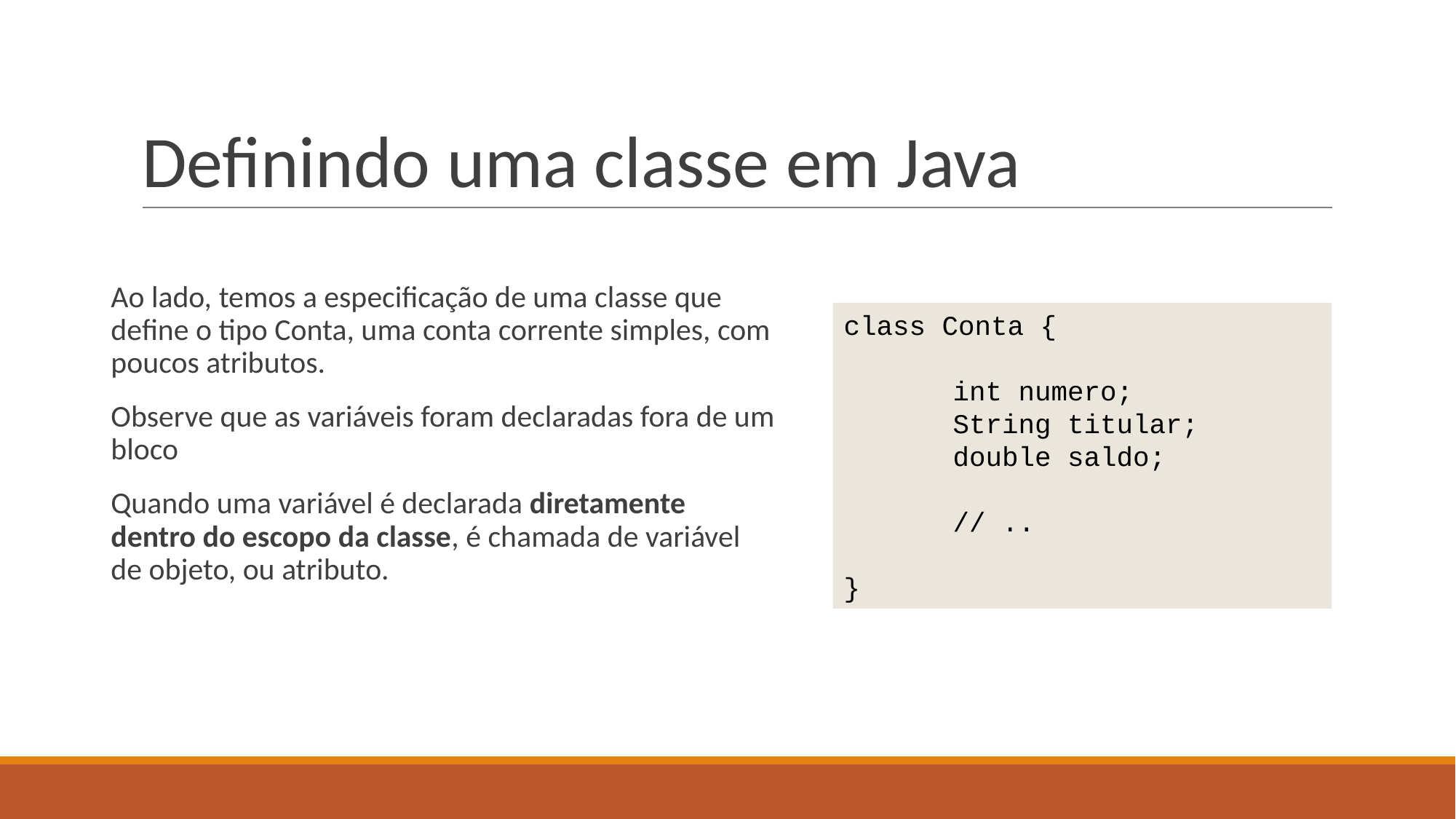

# Definindo uma classe em Java

Ao lado, temos a especificação de uma classe que define o tipo Conta, uma conta corrente simples, com poucos atributos.
Observe que as variáveis foram declaradas fora de um bloco
Quando uma variável é declarada diretamente dentro do escopo da classe, é chamada de variável de objeto, ou atributo.
class Conta {

	int numero;
	String titular;
	double saldo;

	// ..

}